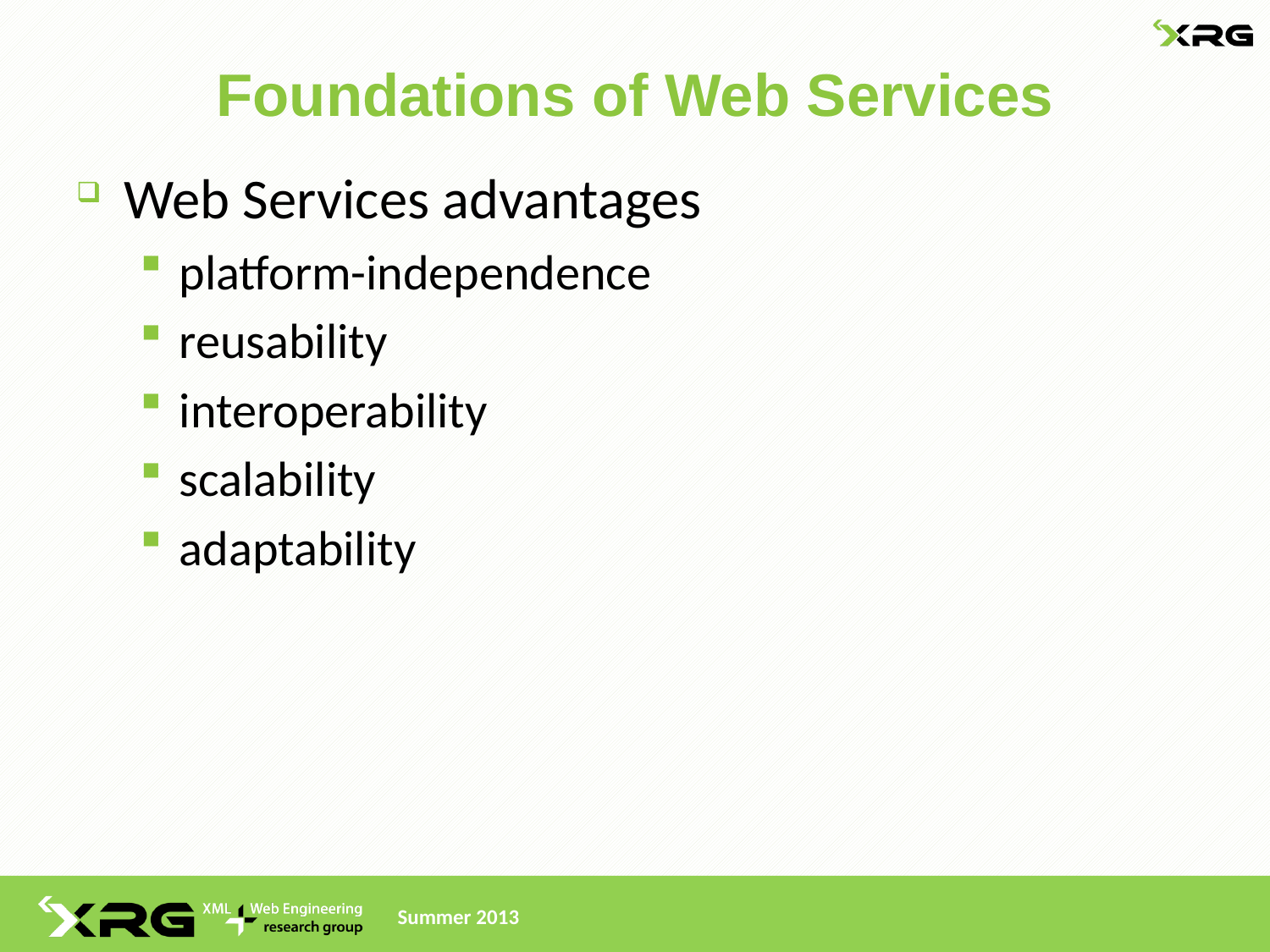

# Foundations of Web Services
Web Services advantages
platform-independence
reusability
interoperability
scalability
adaptability
Summer 2013